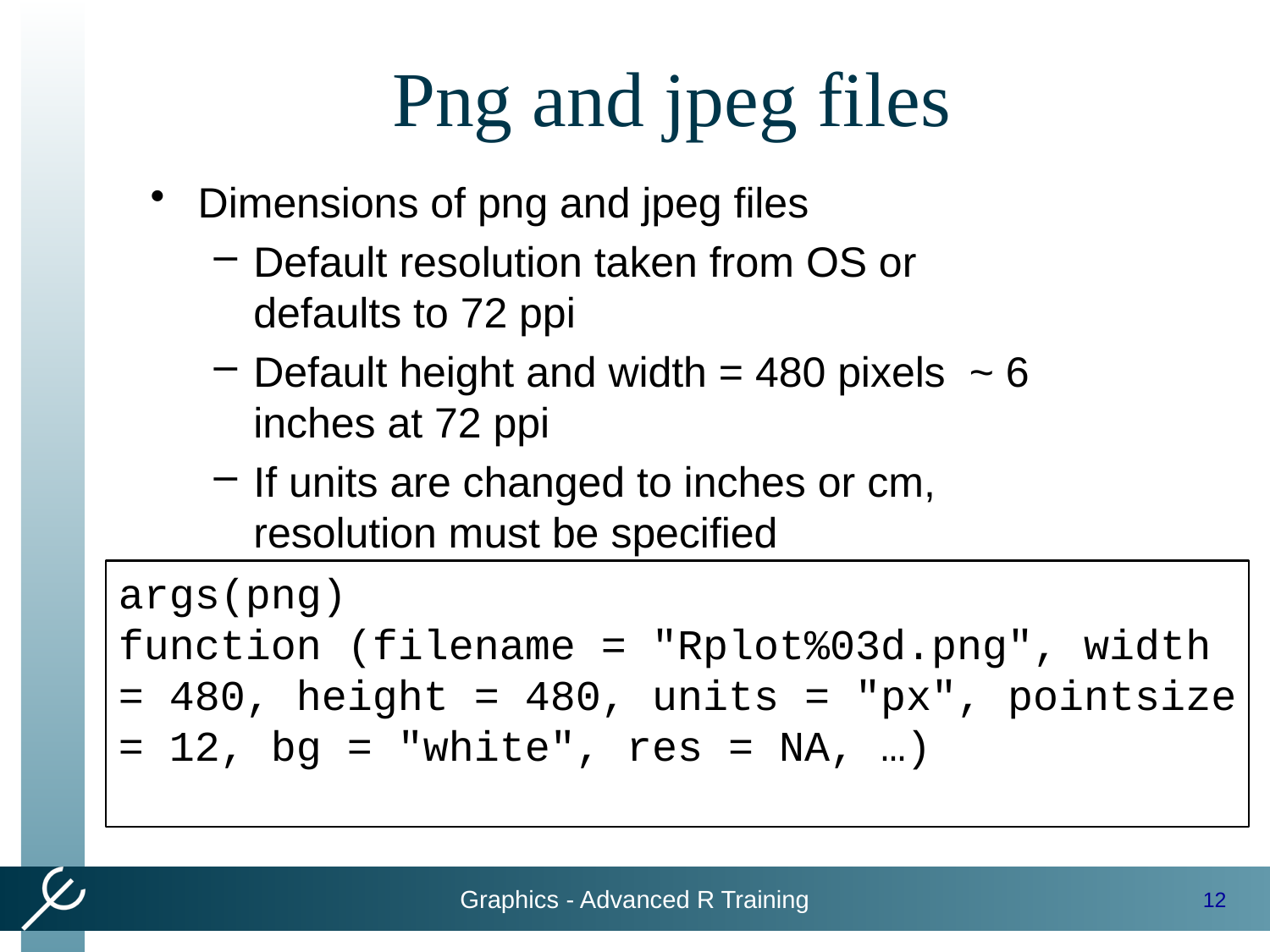

# Png and jpeg files
Dimensions of png and jpeg files
Default resolution taken from OS or defaults to 72 ppi
Default height and width = 480 pixels  ~ 6 inches at 72 ppi
If units are changed to inches or cm, resolution must be specified
args(png)
function (filename = "Rplot%03d.png", width = 480, height = 480, units = "px", pointsize = 12, bg = "white", res = NA, …)